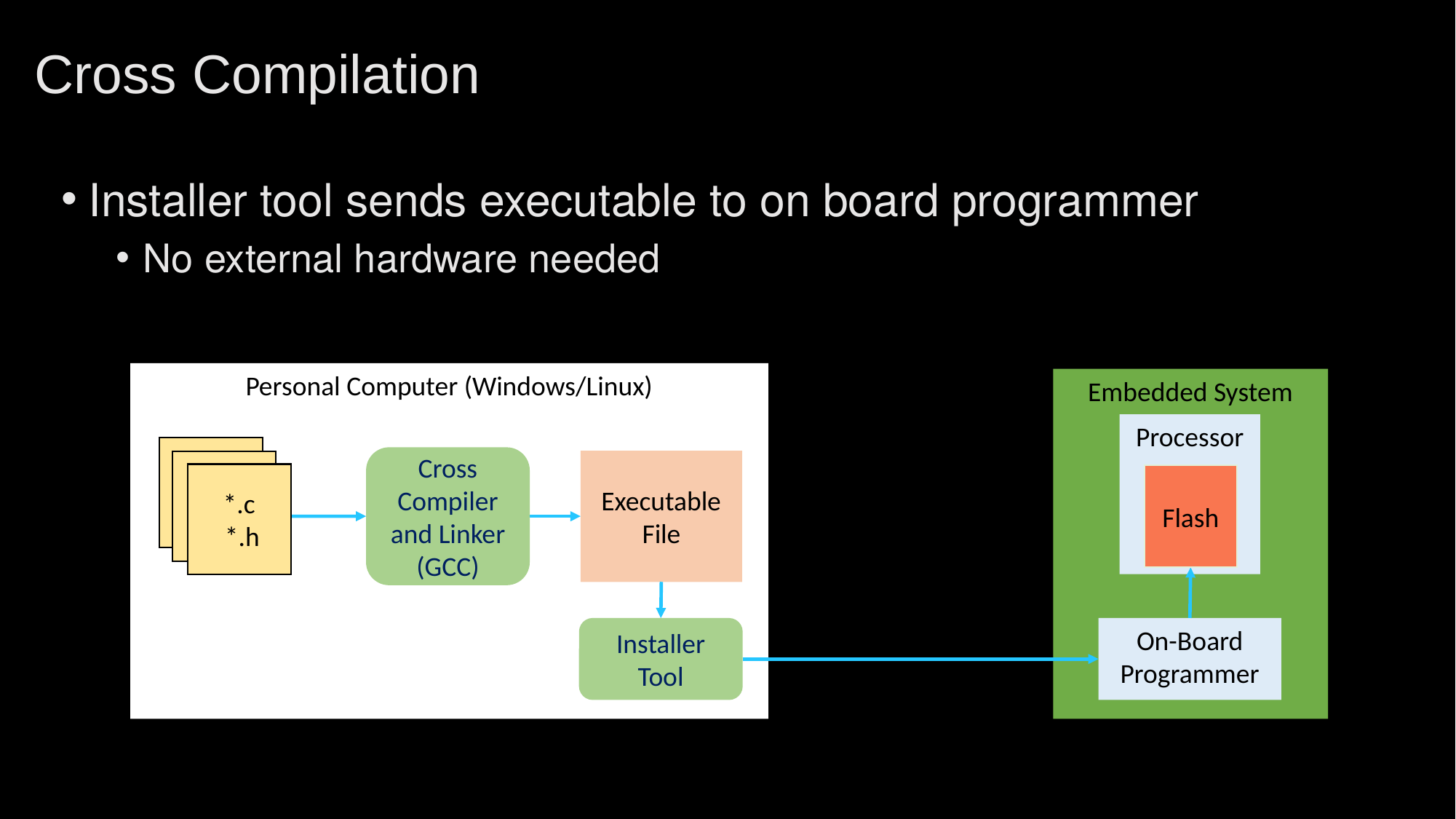

# Cross Compilation
Installer tool sends executable to on board programmer
No external hardware needed
Personal Computer (Windows/Linux)
Embedded System
Processor
*.c
*.c
*.c
 *.h
Cross Compiler and Linker (GCC)
Executable
File
Flash
Installer Tool
On-Board Programmer